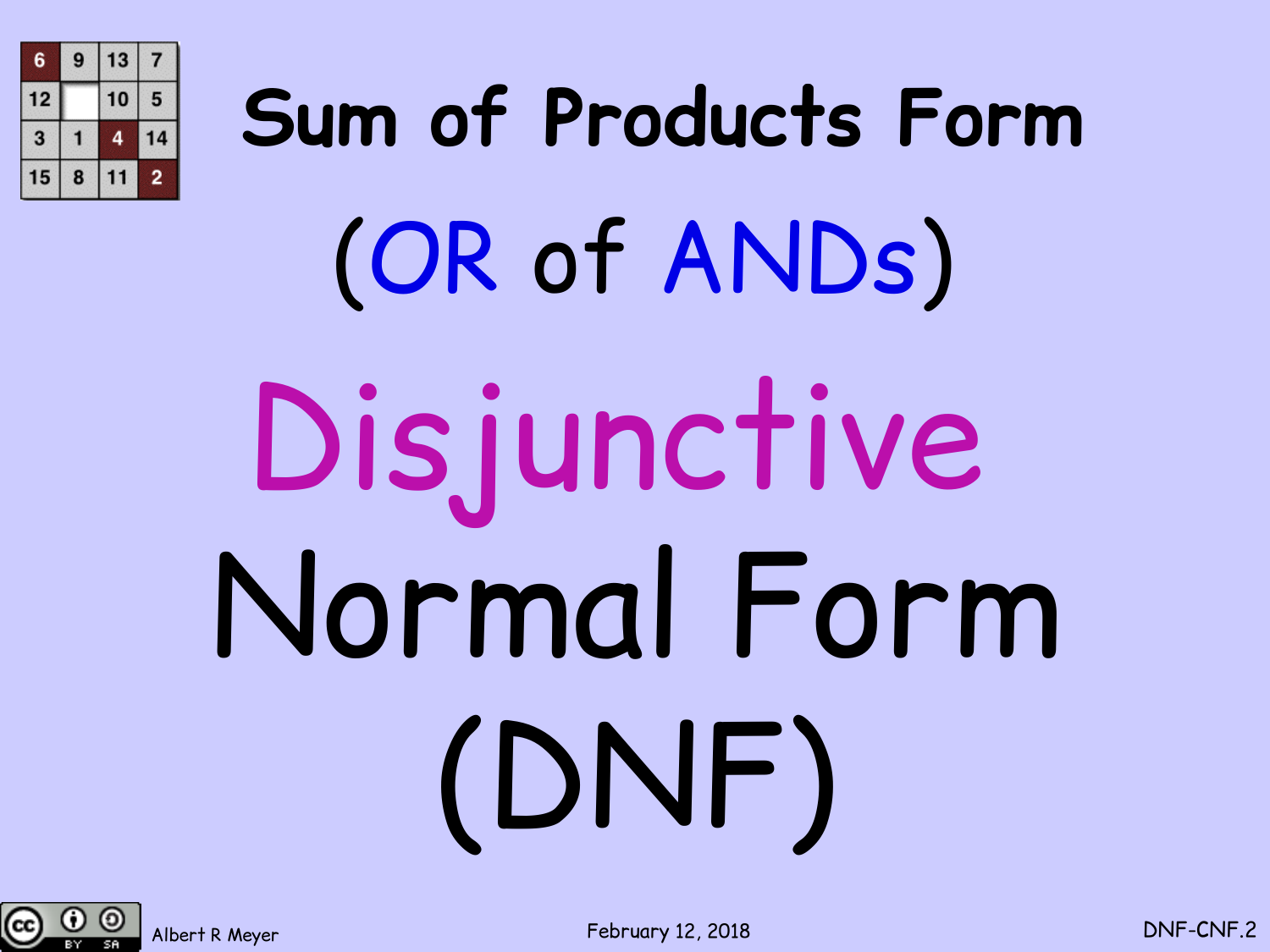

# Sum of Products Form
(OR of ANDs)
Disjunctive
Normal Form
(DNF)
DNF-CNF.2